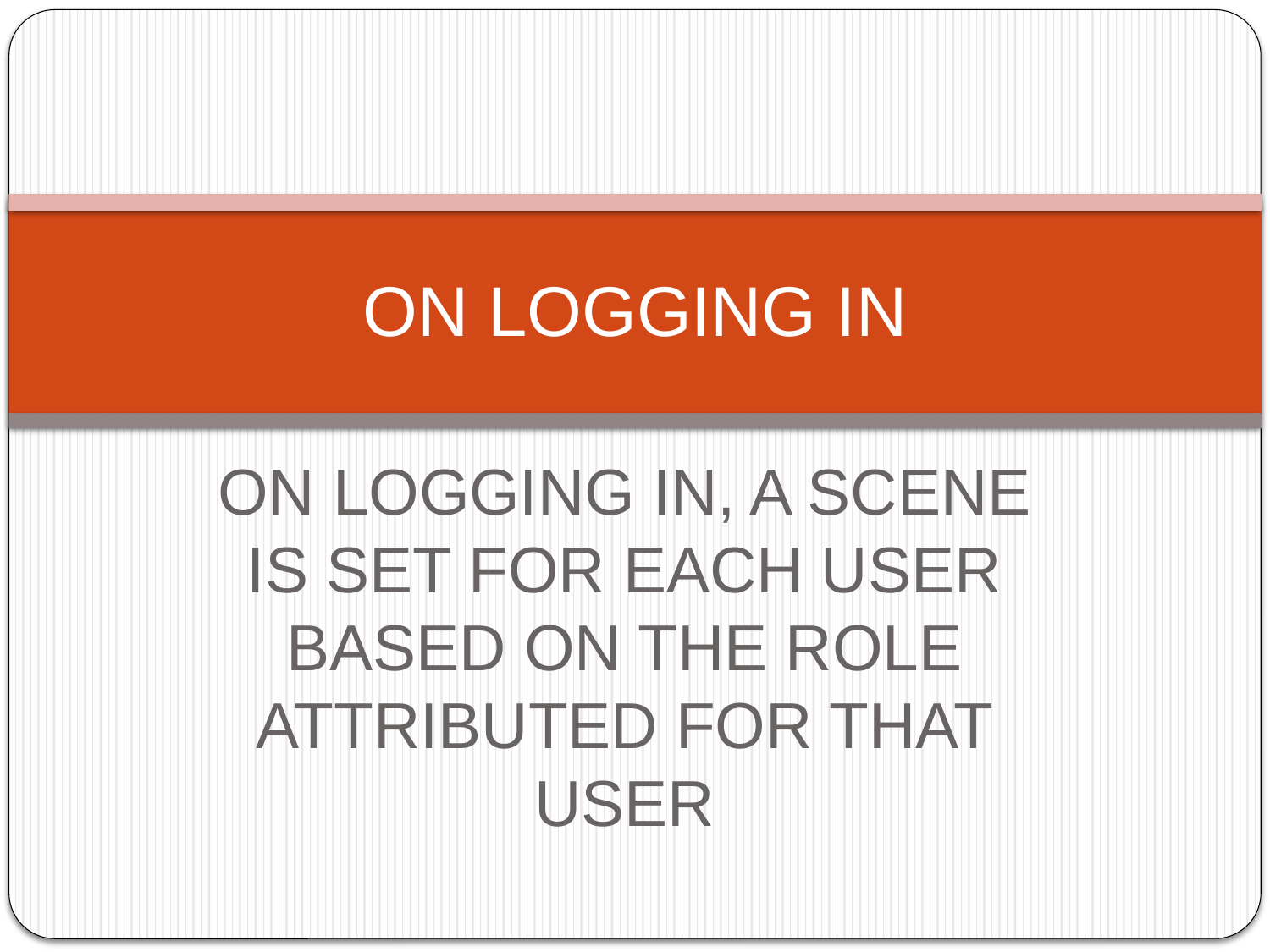

# ON LOGGING IN
ON LOGGING IN, A SCENE IS SET FOR EACH USER BASED ON THE ROLE ATTRIBUTED FOR THAT USER